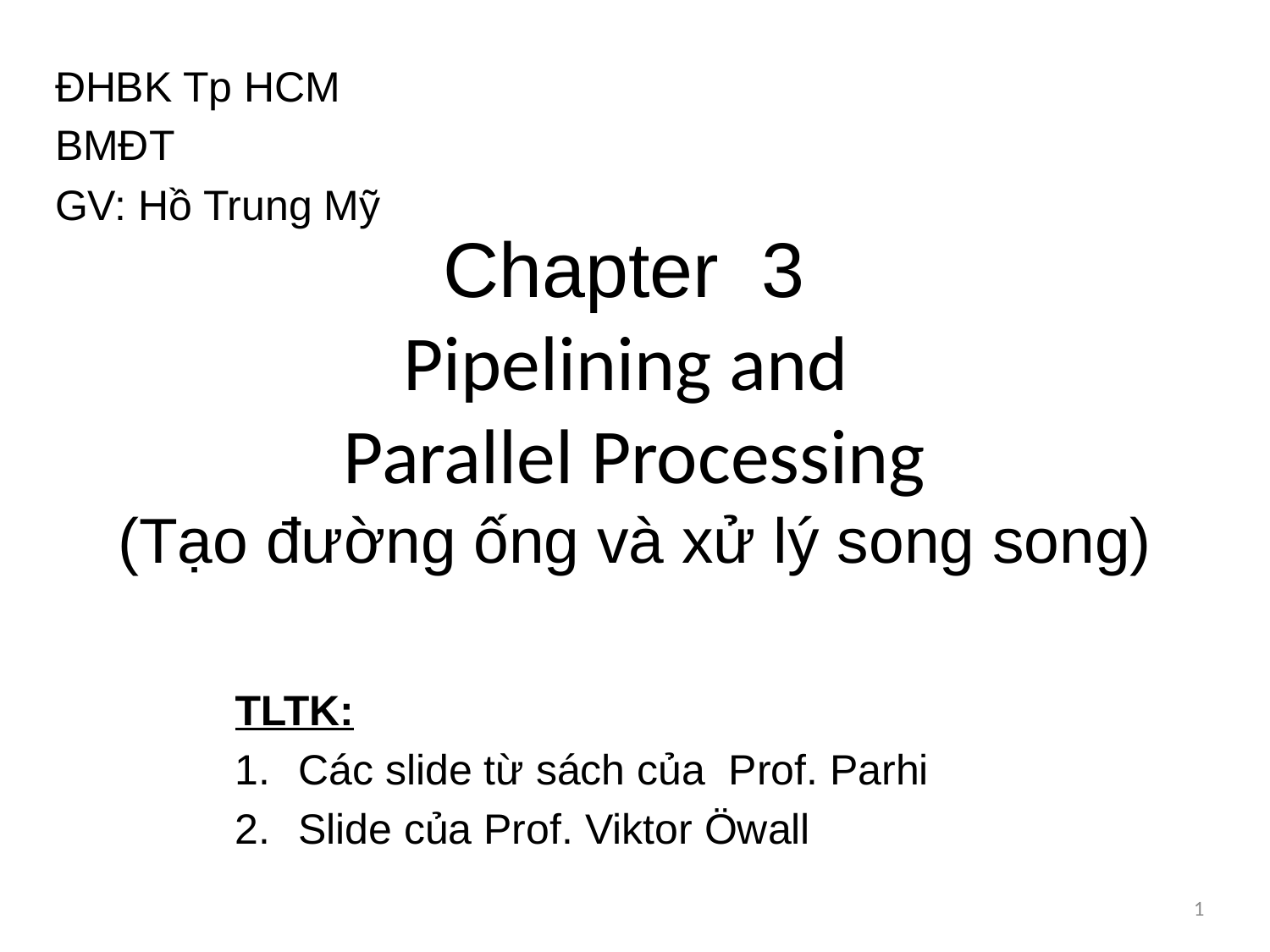

ĐHBK Tp HCM
BMĐT
GV: Hồ Trung Mỹ
# Chapter  3 Pipelining and Parallel Processing (Tạo đường ống và xử lý song song)
TLTK:
Các slide từ sách của  Prof. Parhi
Slide của Prof. Viktor Öwall
1